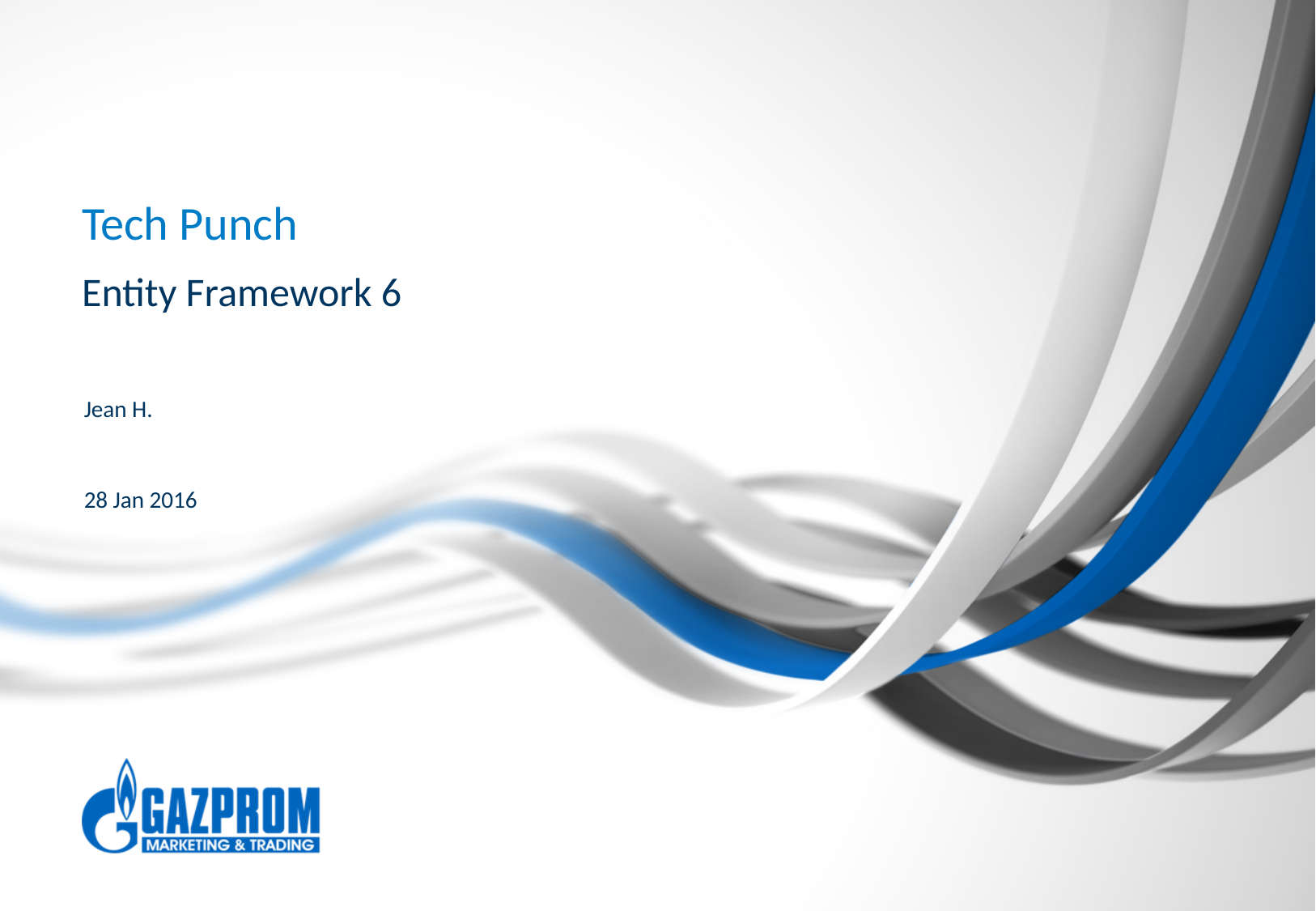

# Tech Punch
Entity Framework 6
Jean H.

28 Jan 2016